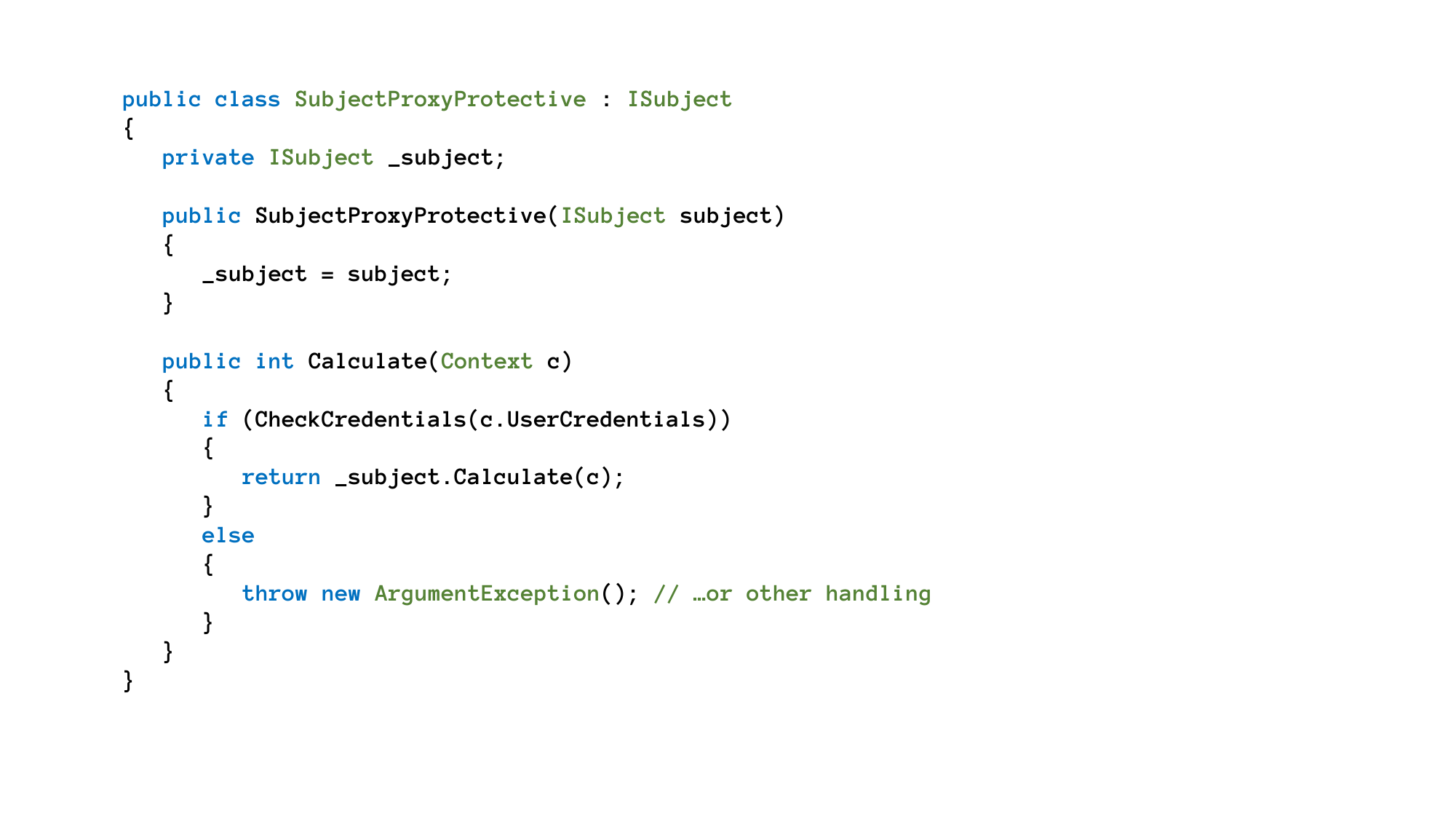

public class SubjectProxyProtective : ISubject
{
   private ISubject _subject;

   public SubjectProxyProtective(ISubject subject)
   {
      _subject = subject;
   }

   public int Calculate(Context c)
   {
      if (CheckCredentials(c.UserCredentials))
      {
         return _subject.Calculate(c);
      }
      else
      {
         throw new ArgumentException(); // …or other handling
      }
   }
}